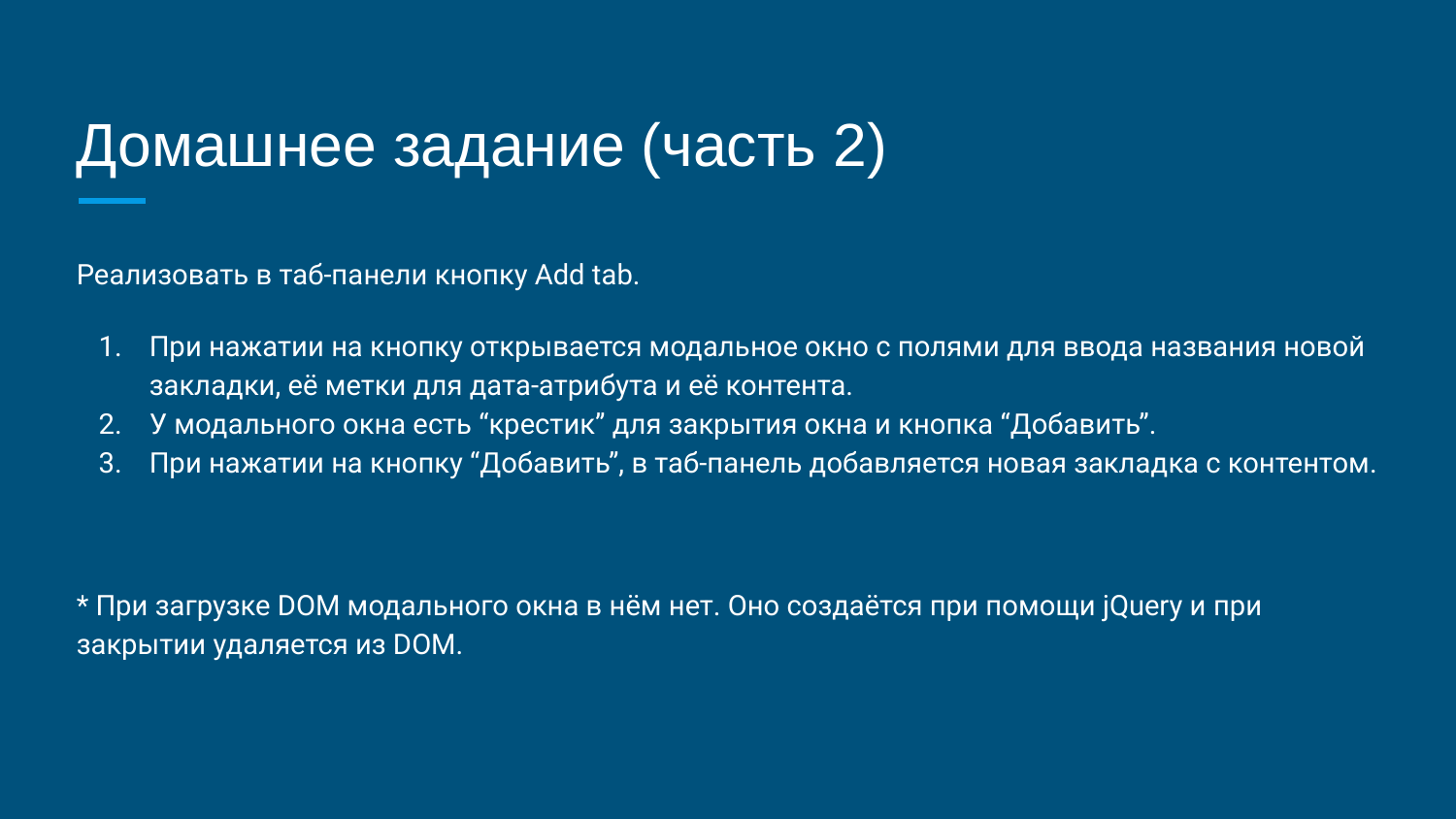

# Домашнее задание (часть 2)
Реализовать в таб-панели кнопку Add tab.
При нажатии на кнопку открывается модальное окно с полями для ввода названия новой закладки, её метки для дата-атрибута и её контента.
У модального окна есть “крестик” для закрытия окна и кнопка “Добавить”.
При нажатии на кнопку “Добавить”, в таб-панель добавляется новая закладка с контентом.

* При загрузке DOM модального окна в нём нет. Оно создаётся при помощи jQuery и при закрытии удаляется из DOM.